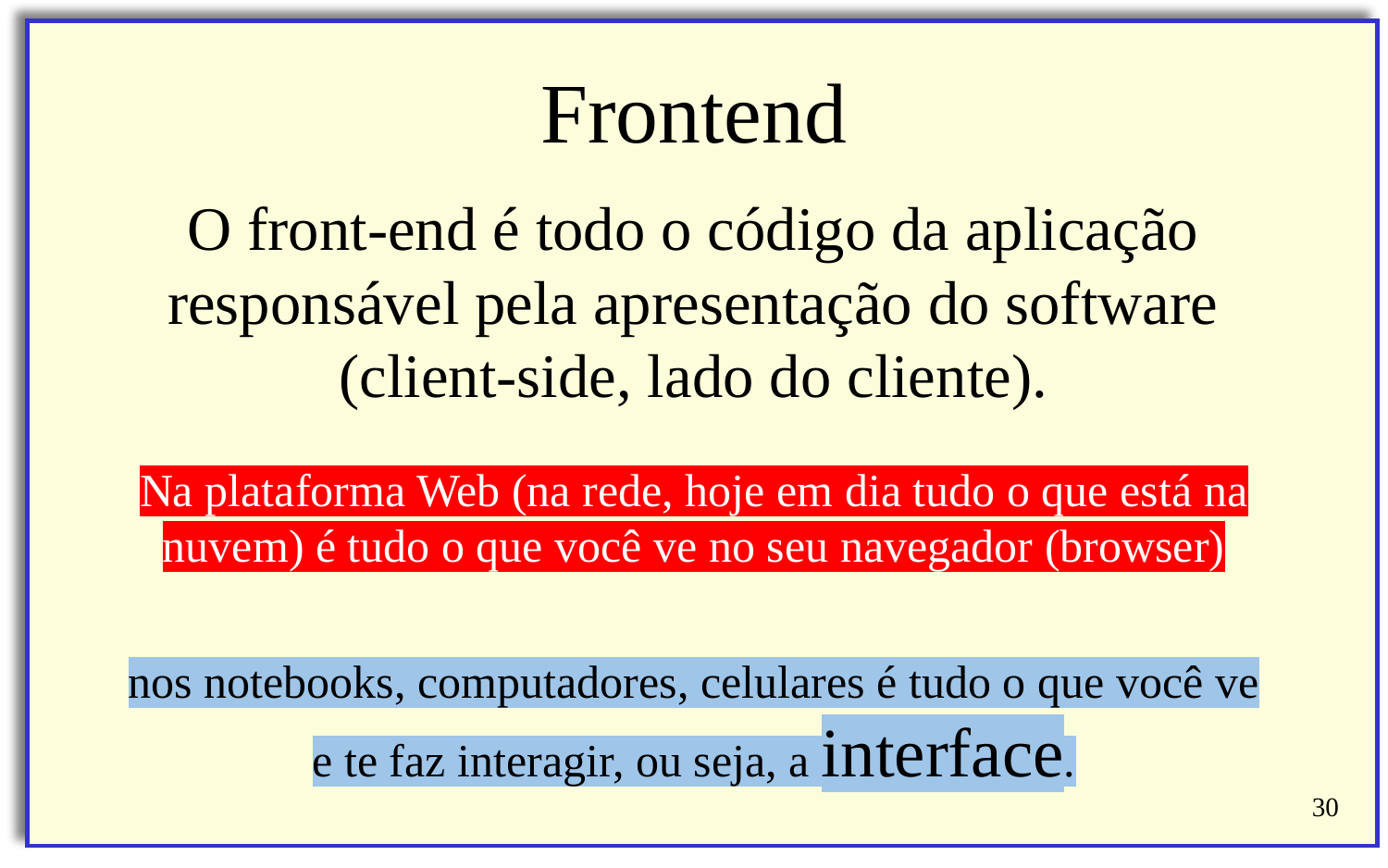

# Frontend
O front-end é todo o código da aplicação responsável pela apresentação do software (client-side, lado do cliente).

Na plataforma Web (na rede, hoje em dia tudo o que está na nuvem) é tudo o que você ve no seu navegador (browser)

nos notebooks, computadores, celulares é tudo o que você ve e te faz interagir, ou seja, a interface.
30